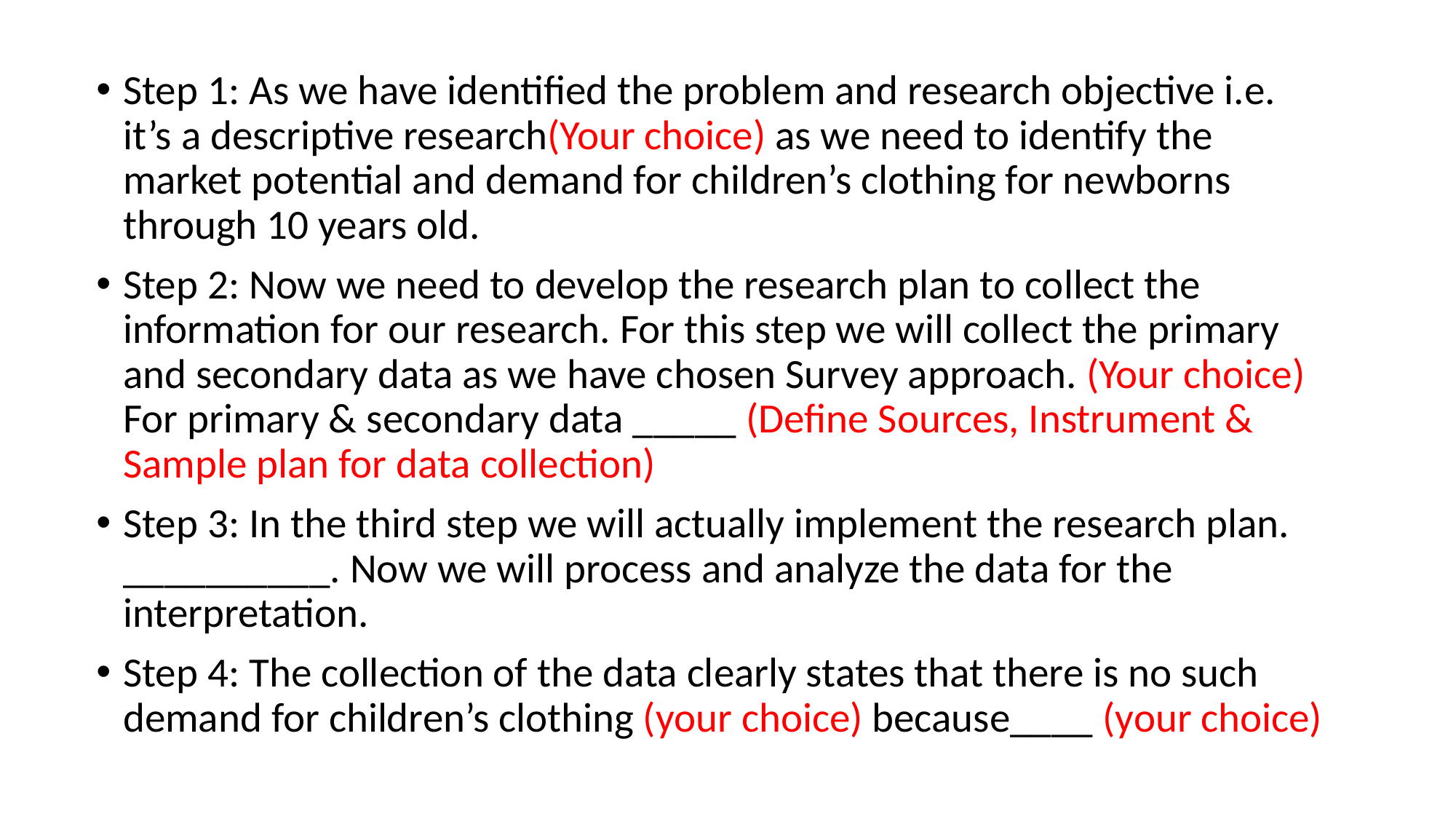

Step 1: As we have identified the problem and research objective i.e. it’s a descriptive research(Your choice) as we need to identify the market potential and demand for children’s clothing for newborns through 10 years old.
Step 2: Now we need to develop the research plan to collect the information for our research. For this step we will collect the primary and secondary data as we have chosen Survey approach. (Your choice) For primary & secondary data _____ (Define Sources, Instrument & Sample plan for data collection)
Step 3: In the third step we will actually implement the research plan. __________. Now we will process and analyze the data for the interpretation.
Step 4: The collection of the data clearly states that there is no such demand for children’s clothing (your choice) because____ (your choice)